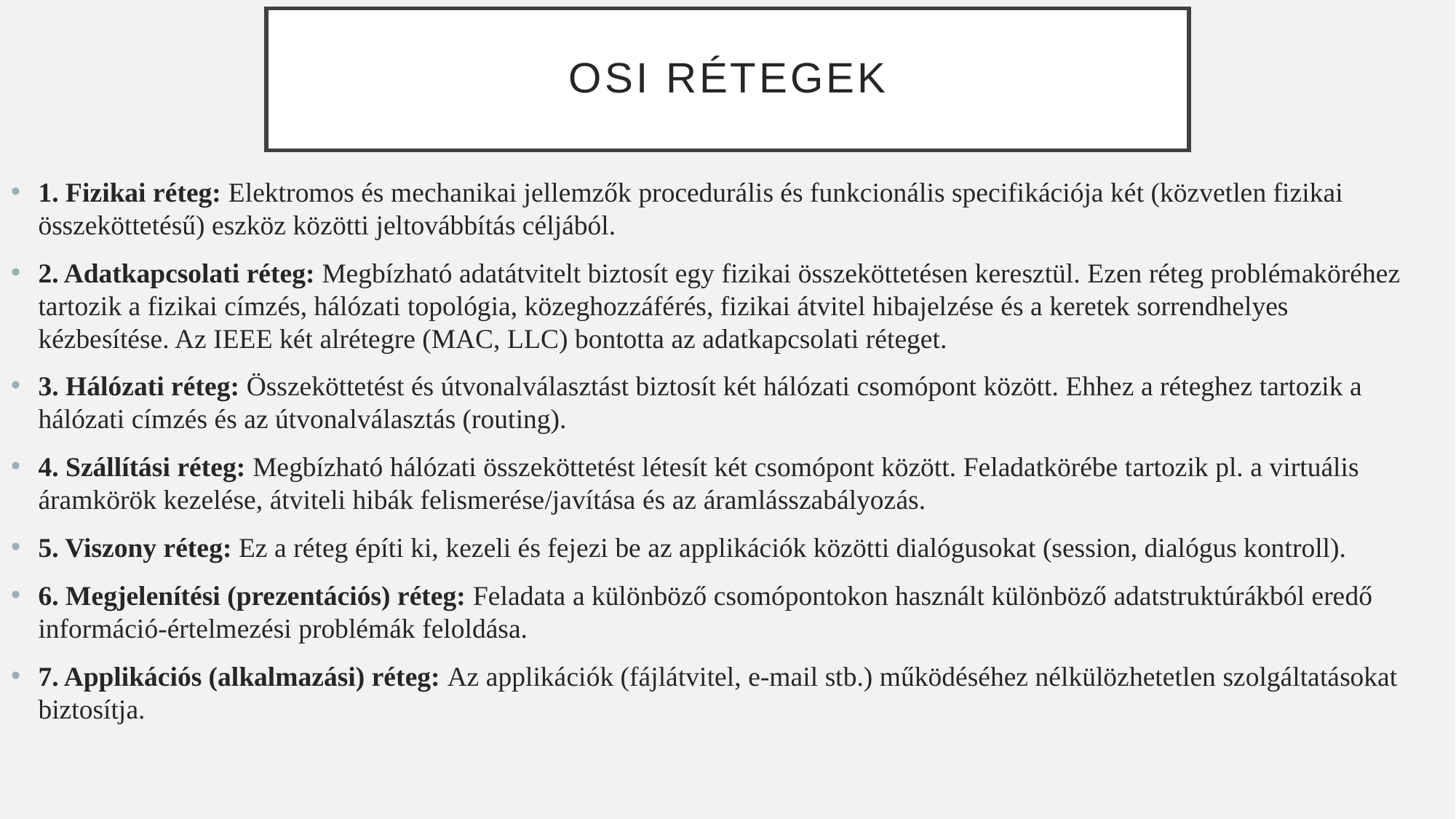

# Osi rétegek
1. Fizikai réteg: Elektromos és mechanikai jellemzők procedurális és funkcionális specifikációja két (közvetlen fizikai összeköttetésű) eszköz közötti jeltovábbítás céljából.
2. Adatkapcsolati réteg: Megbízható adatátvitelt biztosít egy fizikai összeköttetésen keresztül. Ezen réteg problémaköréhez tartozik a fizikai címzés, hálózati topológia, közeghozzáférés, fizikai átvitel hibajelzése és a keretek sorrendhelyes kézbesítése. Az IEEE két alrétegre (MAC, LLC) bontotta az adatkapcsolati réteget.
3. Hálózati réteg: Összeköttetést és útvonalválasztást biztosít két hálózati csomópont között. Ehhez a réteghez tartozik a hálózati címzés és az útvonalválasztás (routing).
4. Szállítási réteg: Megbízható hálózati összeköttetést létesít két csomópont között. Feladatkörébe tartozik pl. a virtuális áramkörök kezelése, átviteli hibák felismerése/javítása és az áramlásszabályozás.
5. Viszony réteg: Ez a réteg építi ki, kezeli és fejezi be az applikációk közötti dialógusokat (session, dialógus kontroll).
6. Megjelenítési (prezentációs) réteg: Feladata a különböző csomópontokon használt különböző adatstruktúrákból eredő információ-értelmezési problémák feloldása.
7. Applikációs (alkalmazási) réteg: Az applikációk (fájlátvitel, e-mail stb.) működéséhez nélkülözhetetlen szolgáltatásokat biztosítja.